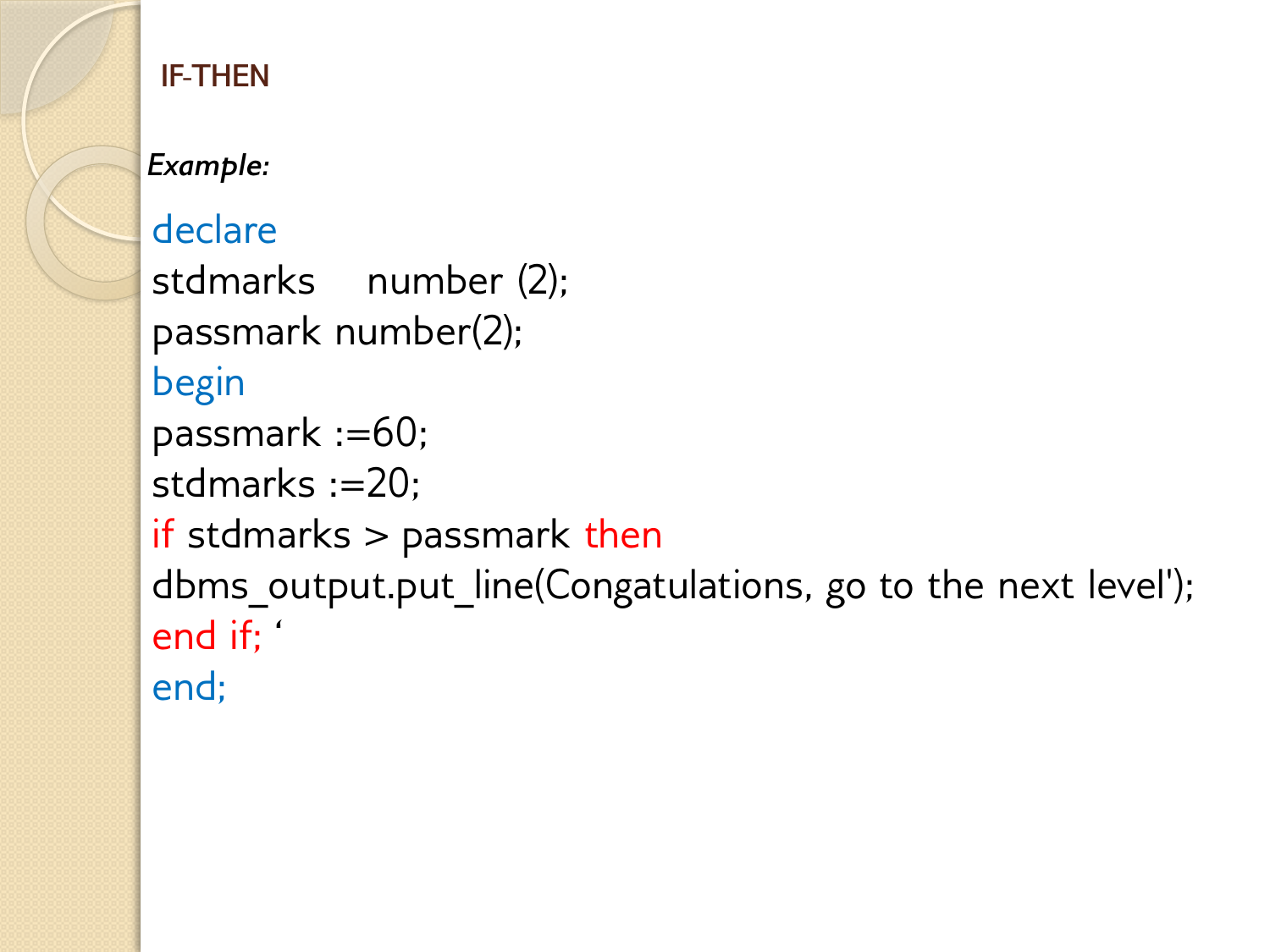

# IF-THEN
Example:
 declare
 stdmarks    number (2);
 passmark number(2);
 begin
 passmark :=60;
 stdmarks :=20;
 if stdmarks > passmark then
 dbms_output.put_line(Congatulations, go to the next level');
 end if; ‘
 end;